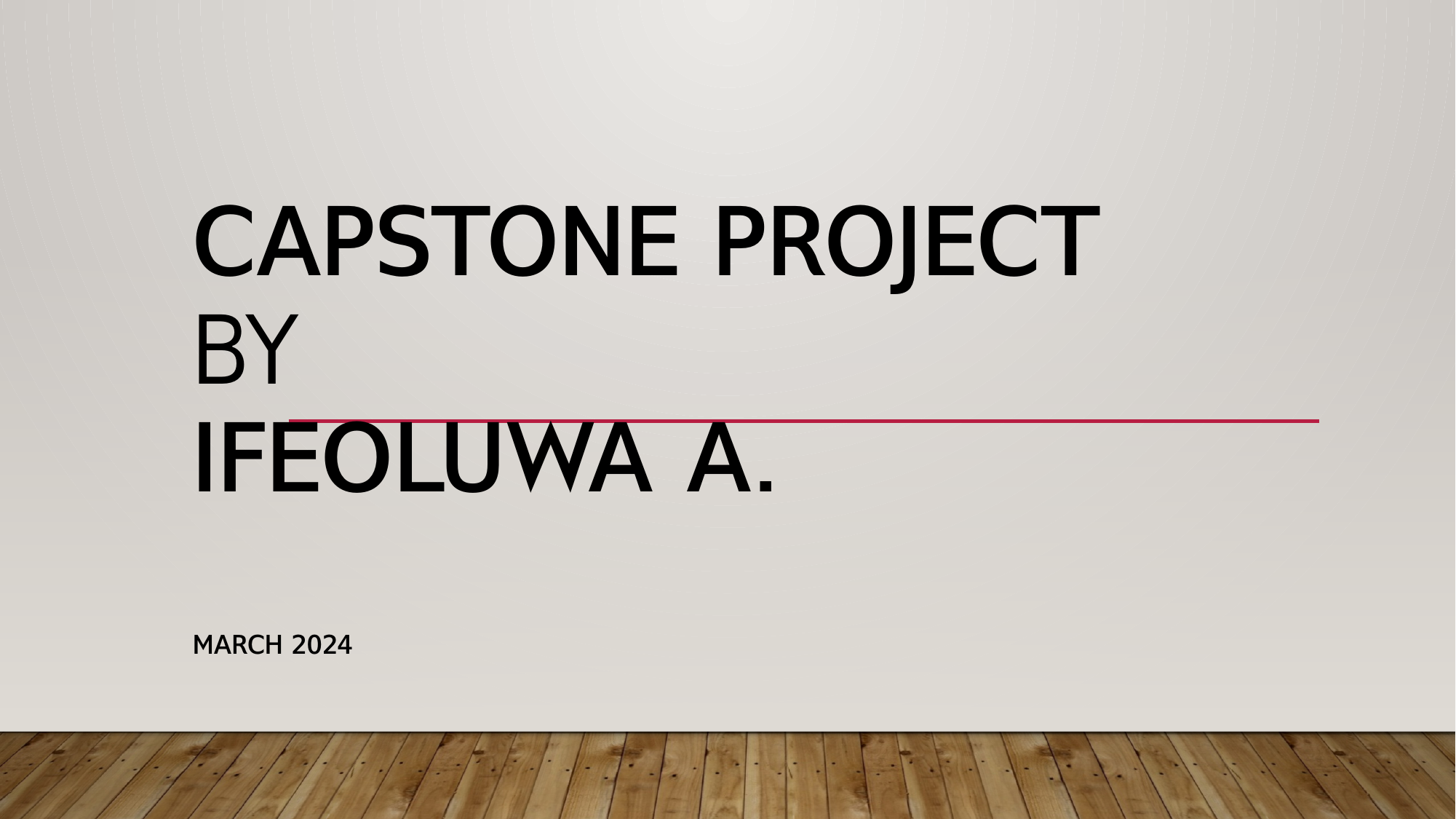

# Capstone Project by Ifeoluwa A.
March 2024